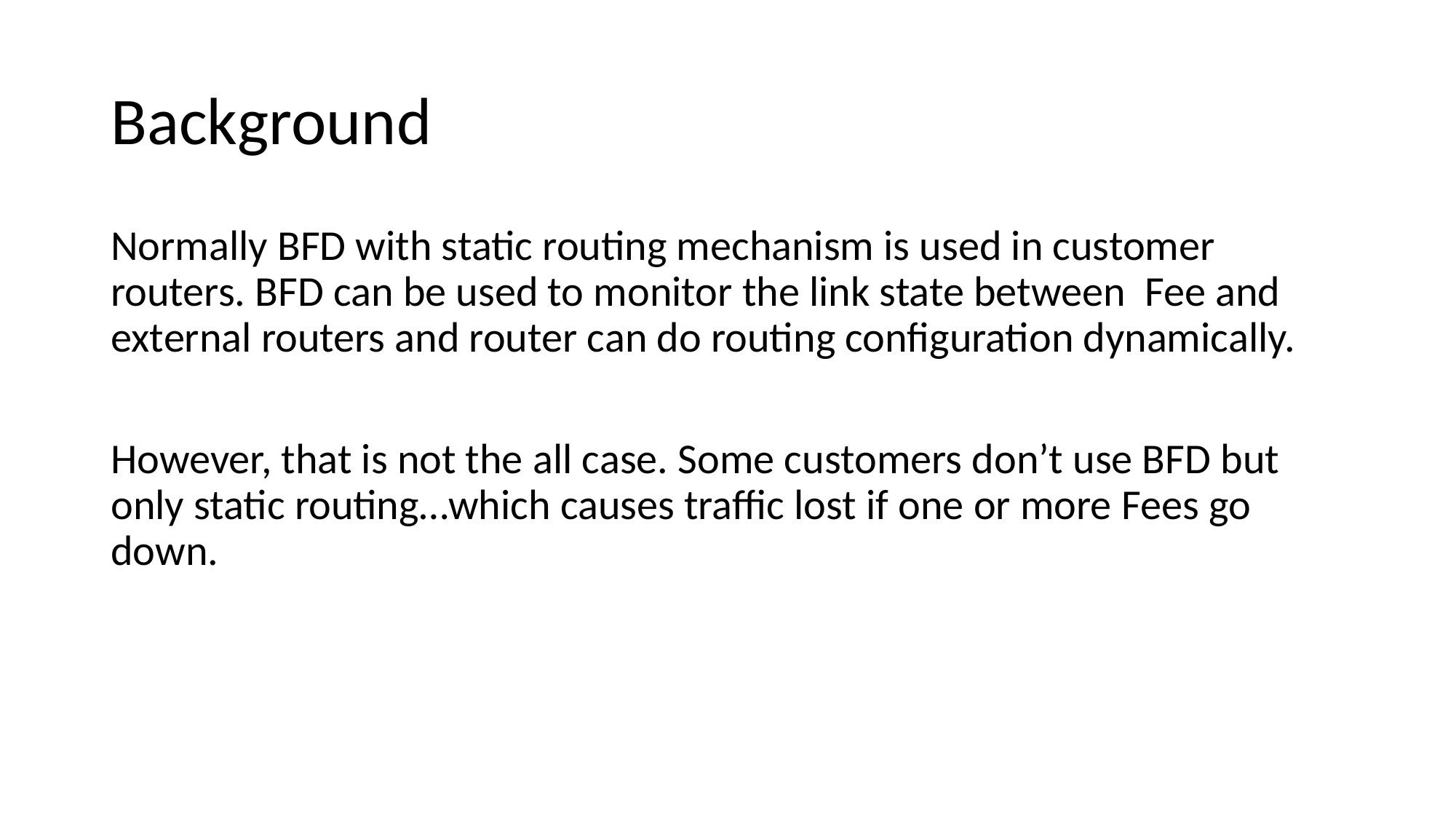

# Background
Normally BFD with static routing mechanism is used in customer routers. BFD can be used to monitor the link state between  Fee and external routers and router can do routing configuration dynamically.

However, that is not the all case. Some customers don’t use BFD but only static routing…which causes traffic lost if one or more Fees go down.